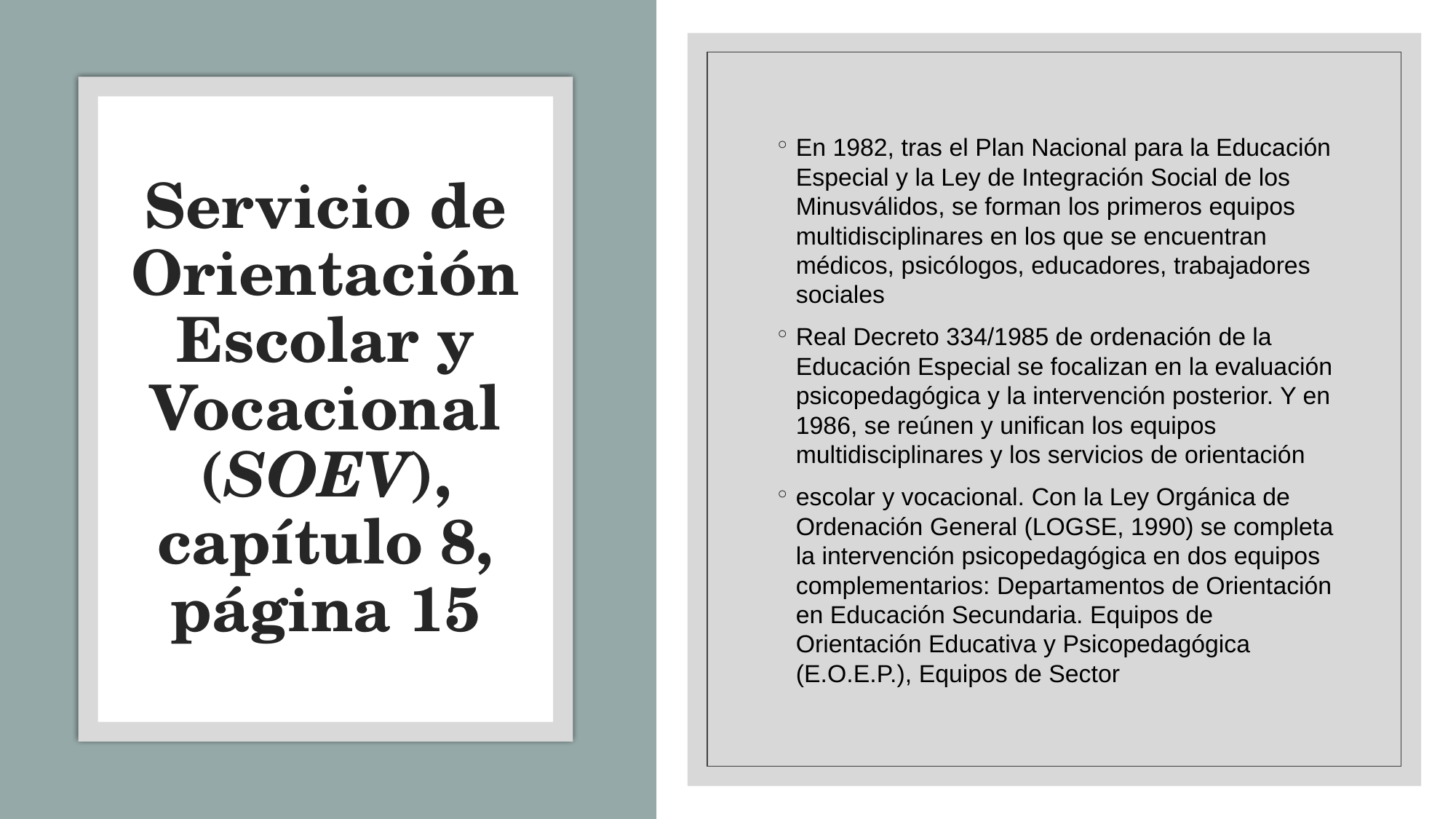

En 1982, tras el Plan Nacional para la Educación Especial y la Ley de Integración Social de los Minusválidos, se forman los primeros equipos multidisciplinares en los que se encuentran médicos, psicólogos, educadores, trabajadores sociales
Real Decreto 334/1985 de ordenación de la Educación Especial se focalizan en la evaluación psicopedagógica y la intervención posterior. Y en 1986, se reúnen y unifican los equipos multidisciplinares y los servicios de orientación
escolar y vocacional. Con la Ley Orgánica de Ordenación General (LOGSE, 1990) se completa la intervención psicopedagógica en dos equipos complementarios: Departamentos de Orientación en Educación Secundaria. Equipos de Orientación Educativa y Psicopedagógica (E.O.E.P.), Equipos de Sector
# Servicio de Orientación Escolar y Vocacional (SOEV), capítulo 8, página 15